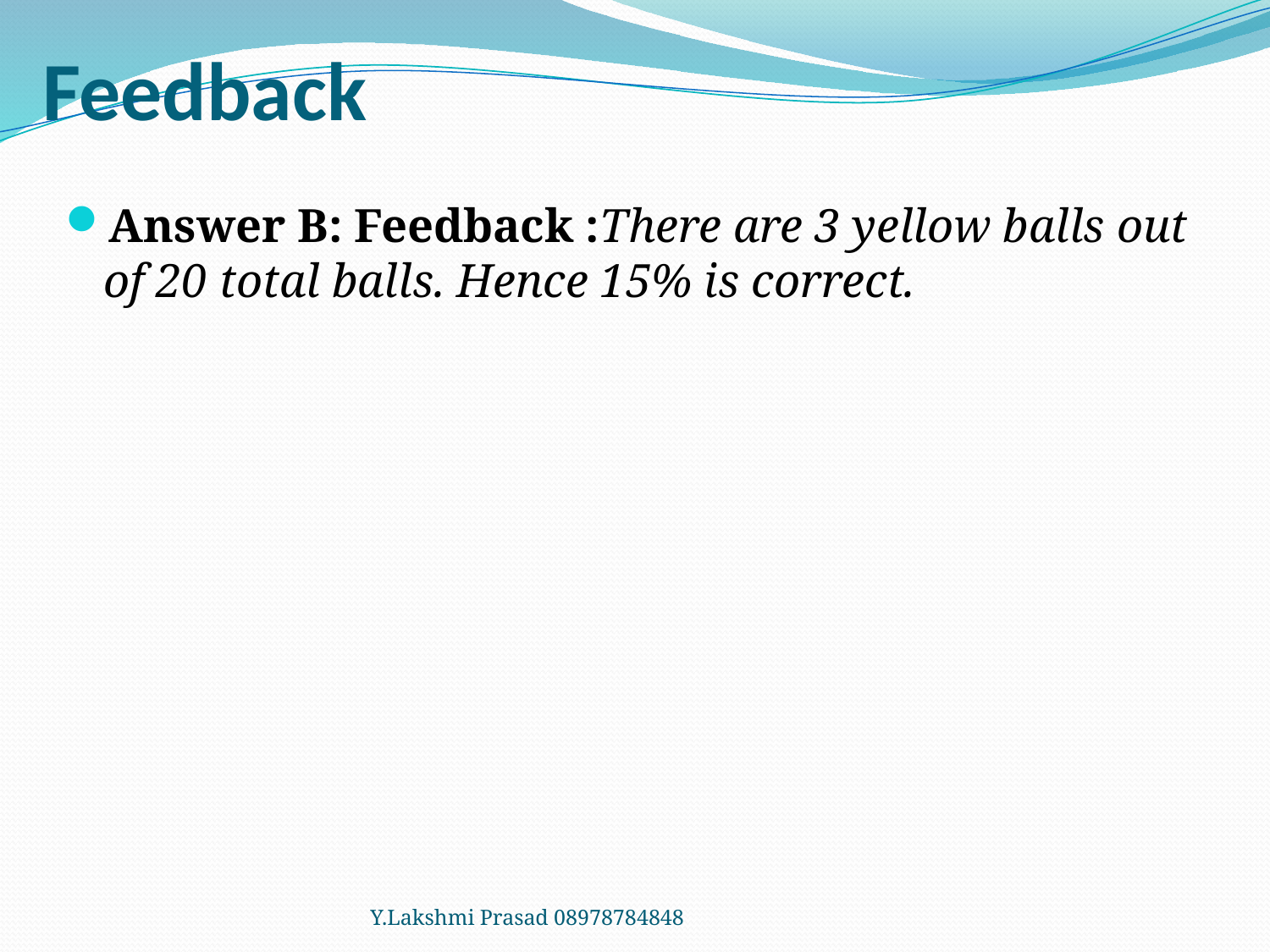

# Feedback
Answer B: Feedback :There are 3 yellow balls out of 20 total balls. Hence 15% is correct.

Y.Lakshmi Prasad 08978784848